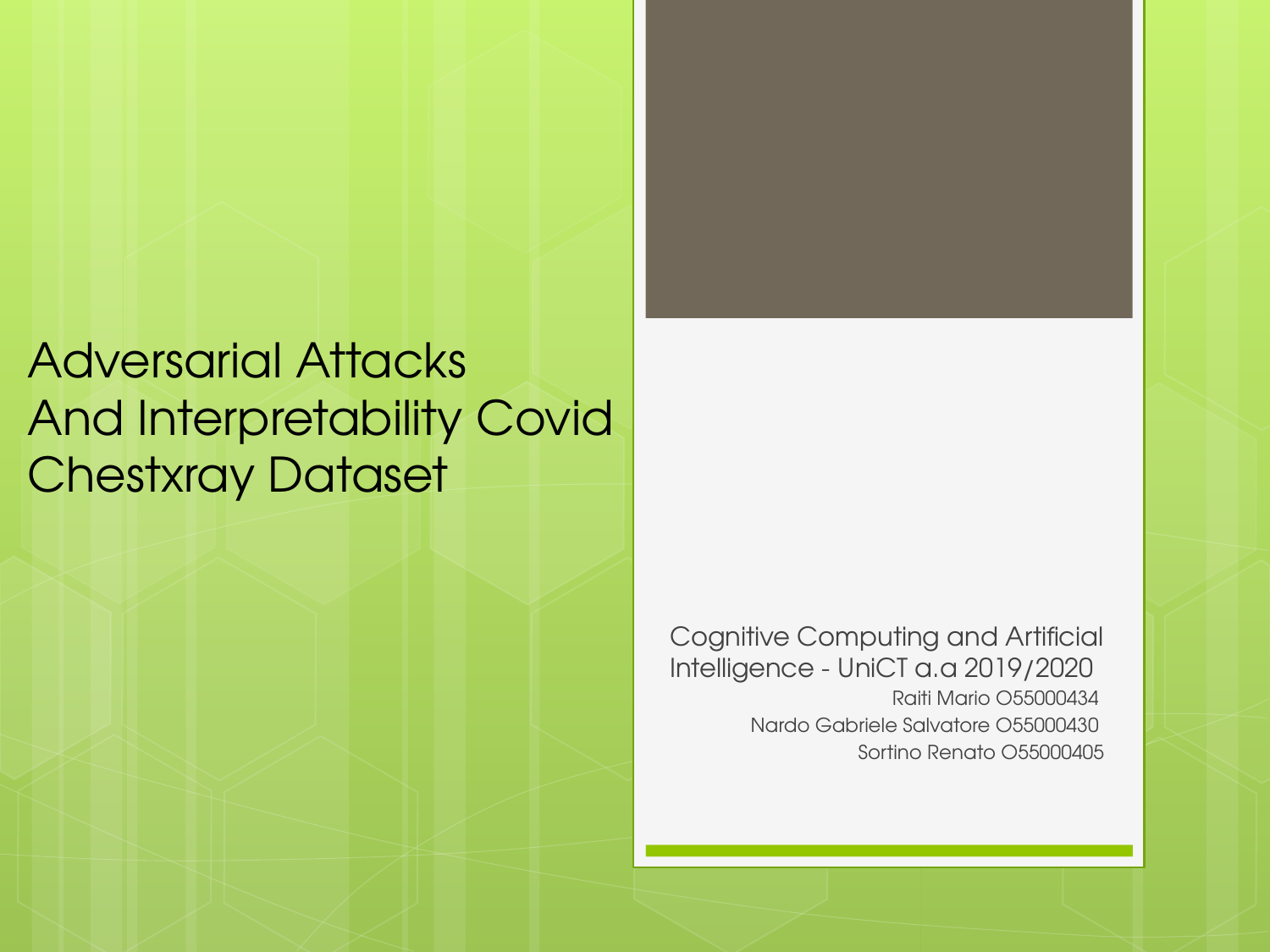

# Adversarial Attacks And Interpretability Covid Chestxray Dataset
Cognitive Computing and Artificial Intelligence - UniCT a.a 2019/2020
Raiti Mario O55000434
Nardo Gabriele Salvatore O55000430
Sortino Renato O55000405